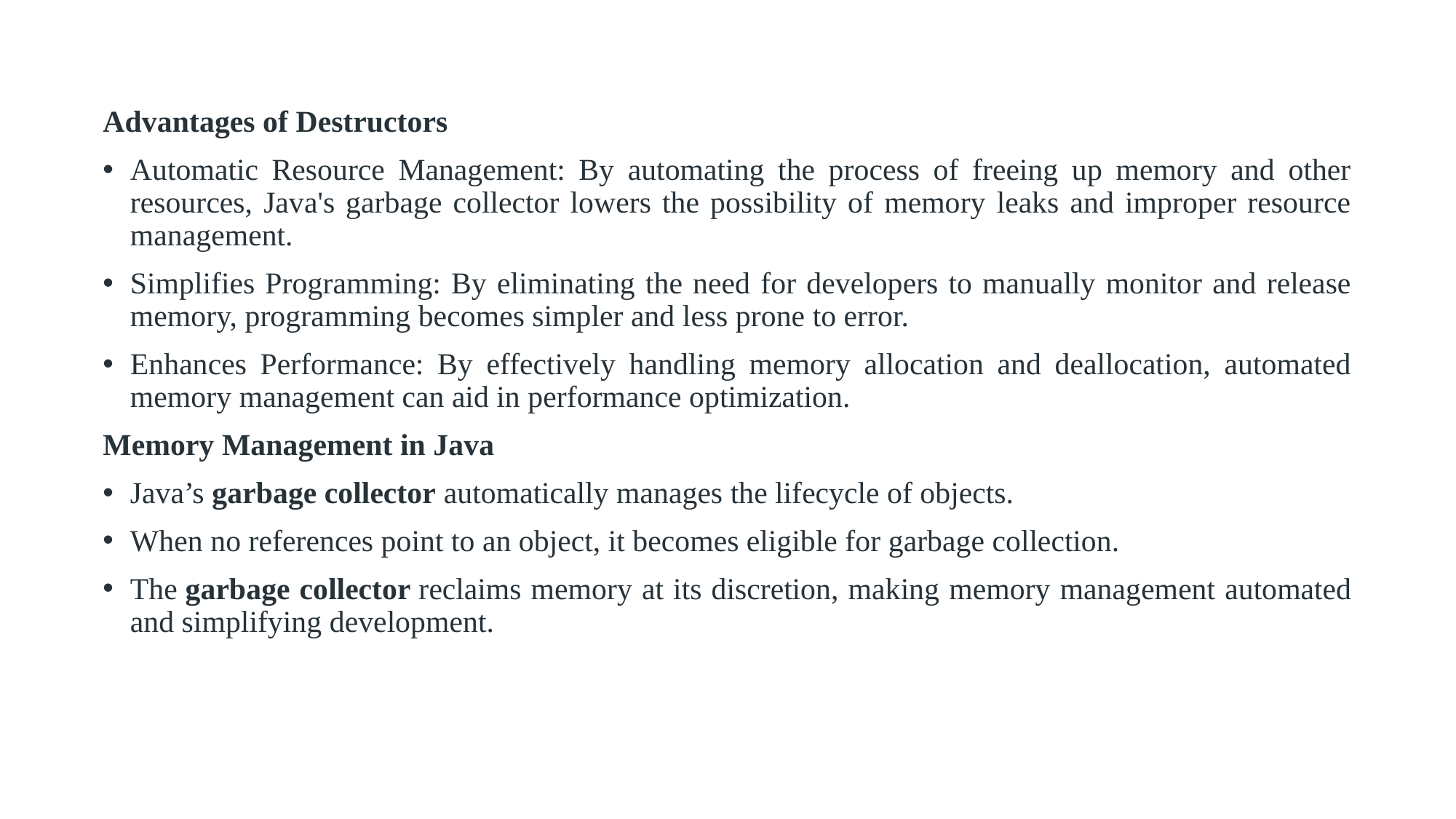

Advantages of Destructors
Automatic Resource Management: By automating the process of freeing up memory and other resources, Java's garbage collector lowers the possibility of memory leaks and improper resource management.
Simplifies Programming: By eliminating the need for developers to manually monitor and release memory, programming becomes simpler and less prone to error.
Enhances Performance: By effectively handling memory allocation and deallocation, automated memory management can aid in performance optimization.
Memory Management in Java
Java’s garbage collector automatically manages the lifecycle of objects.
When no references point to an object, it becomes eligible for garbage collection.
The garbage collector reclaims memory at its discretion, making memory management automated and simplifying development.